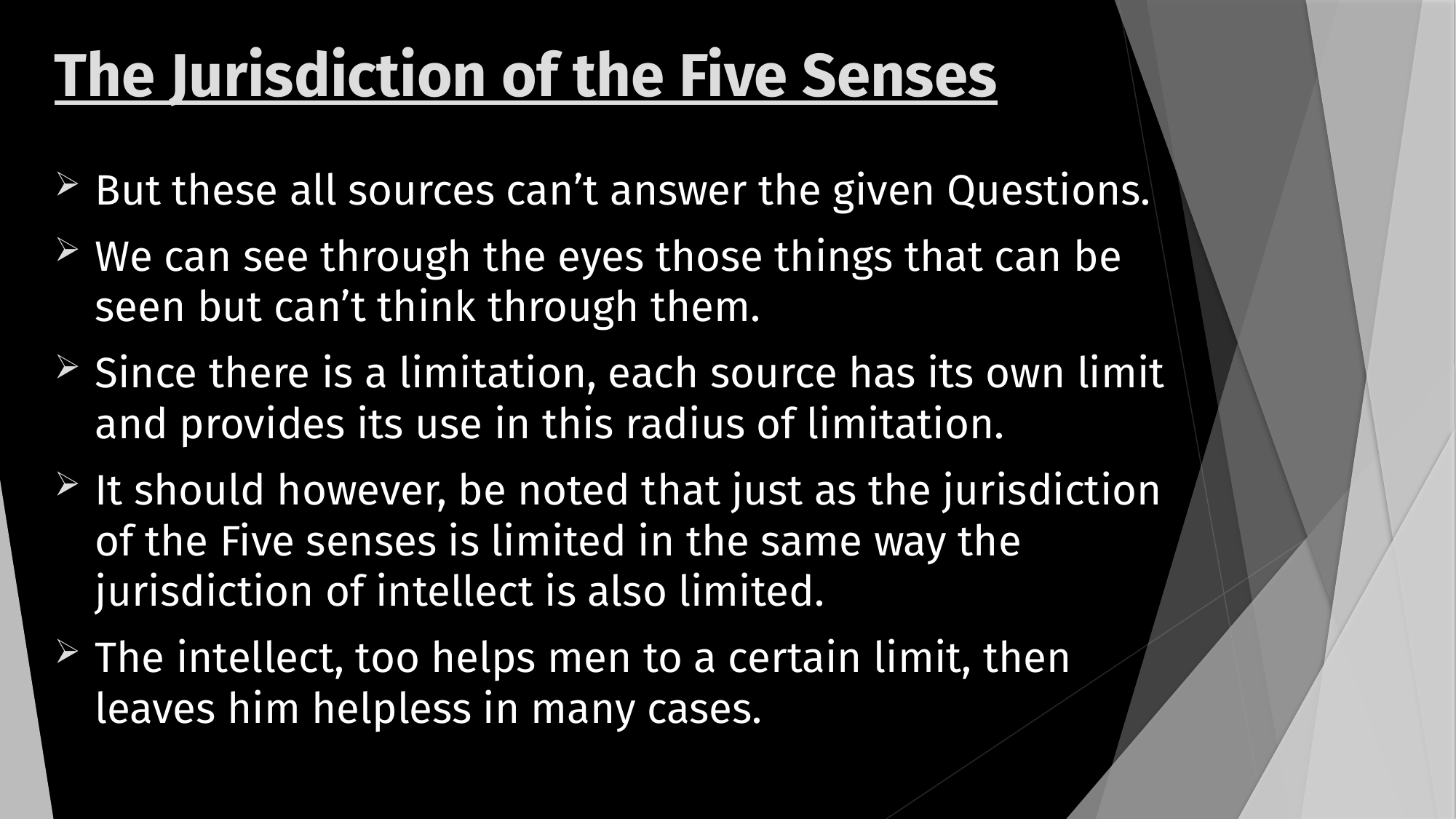

# The Jurisdiction of the Five Senses
But these all sources can’t answer the given Questions.
We can see through the eyes those things that can be seen but can’t think through them.
Since there is a limitation, each source has its own limit and provides its use in this radius of limitation.
It should however, be noted that just as the jurisdiction of the Five senses is limited in the same way the jurisdiction of intellect is also limited.
The intellect, too helps men to a certain limit, then leaves him helpless in many cases.